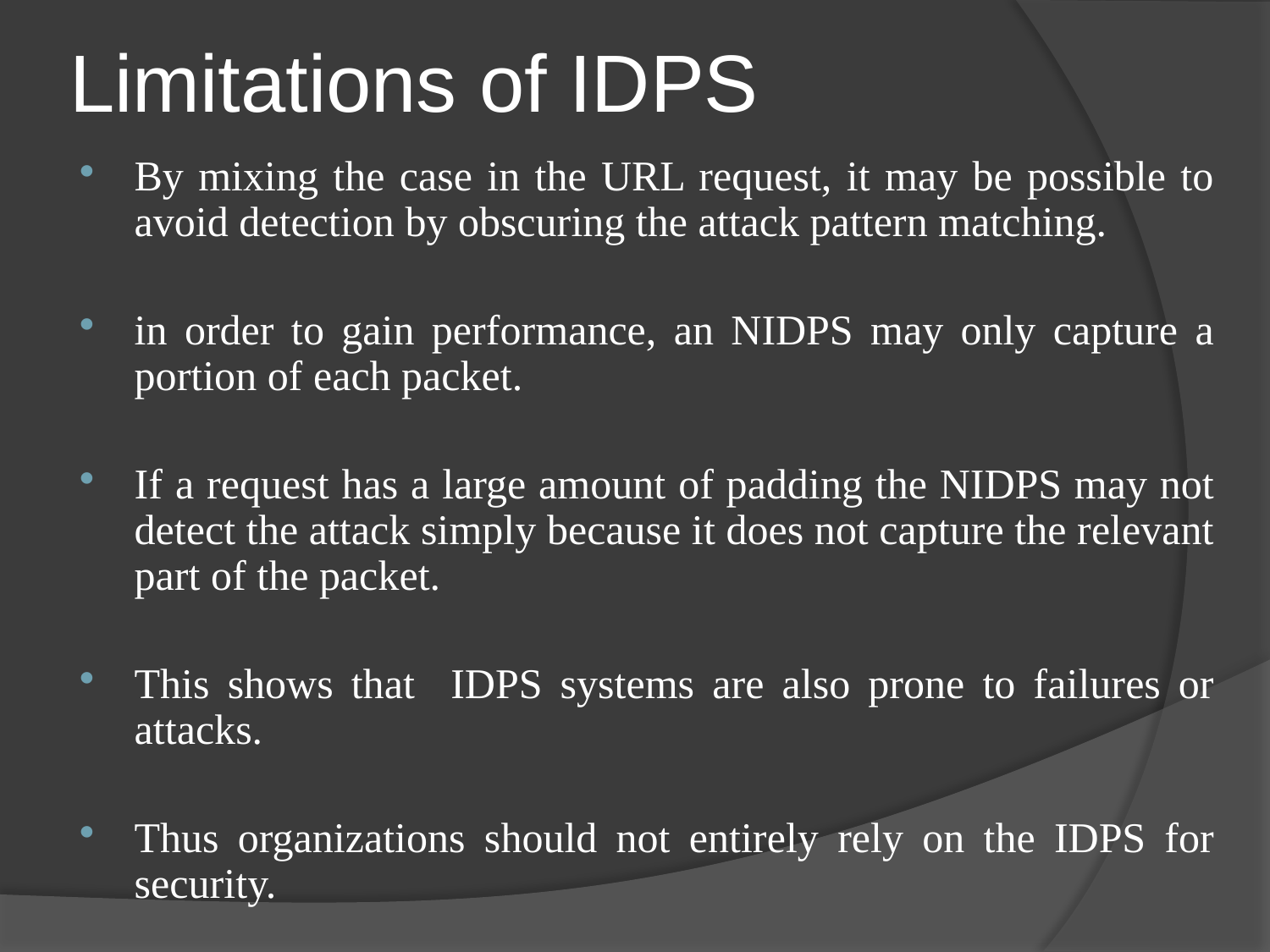

# Limitations of IDPS
By mixing the case in the URL request, it may be possible to avoid detection by obscuring the attack pattern matching.

in order to gain performance, an NIDPS may only capture a portion of each packet.

If a request has a large amount of padding the NIDPS may not detect the attack simply because it does not capture the relevant part of the packet.

This shows that  IDPS systems are also prone to failures or attacks.

Thus organizations should not entirely rely on the IDPS for security.

11